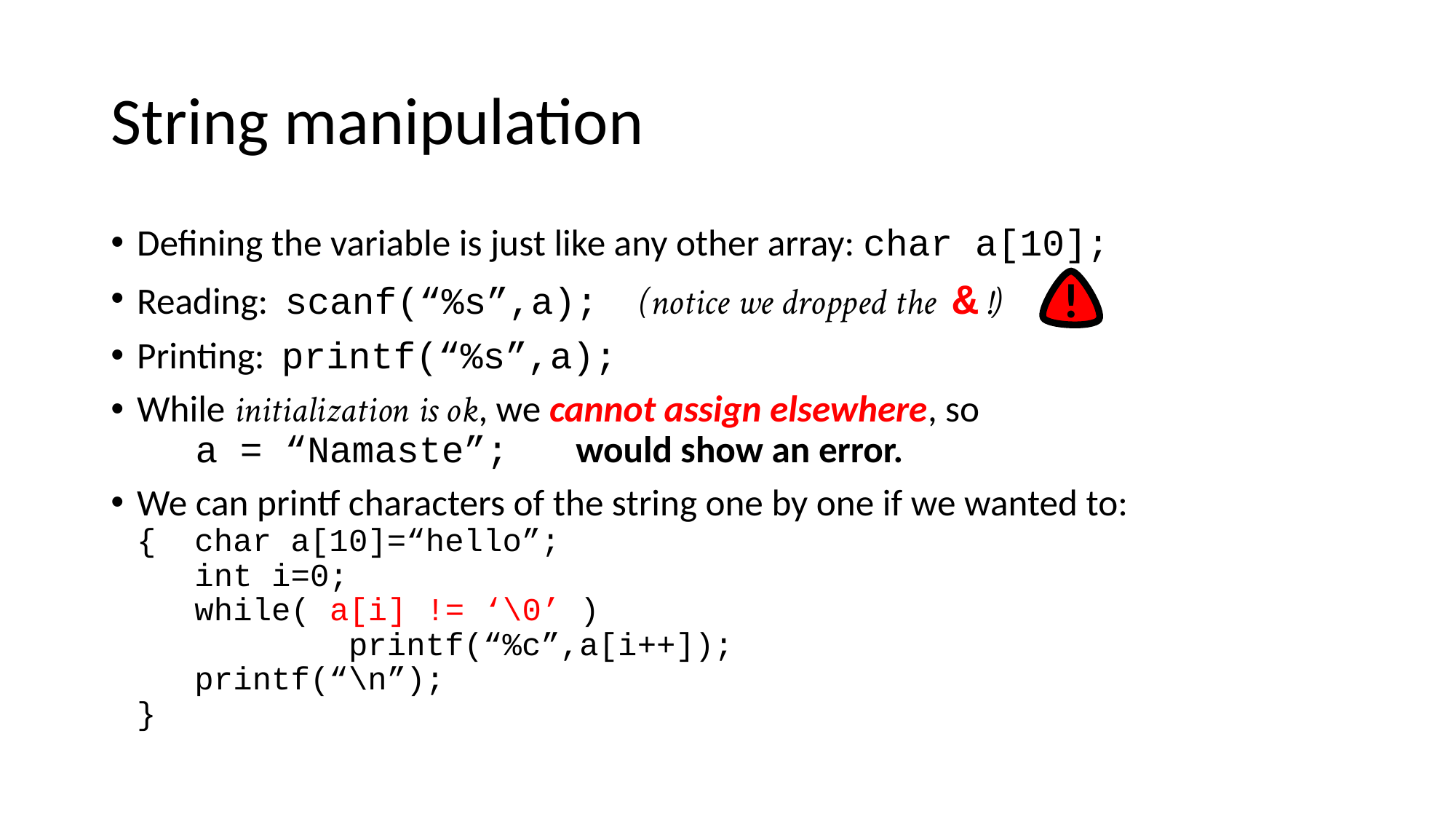

# String manipulation
Defining the variable is just like any other array: char a[10];
Reading:  scanf(“%s”,a);     (notice we dropped the  & !)
Printing:  printf(“%s”,a);
While initialization is ok, we cannot assign elsewhere, so
       a = “Namaste”;   would show an error.
We can printf characters of the string one by one if we wanted to:
{  char a[10]=“hello”;
   int i=0;
   while( a[i] != ‘\0’ )
           printf(“%c”,a[i++]);
   printf(“\n”);
}
!